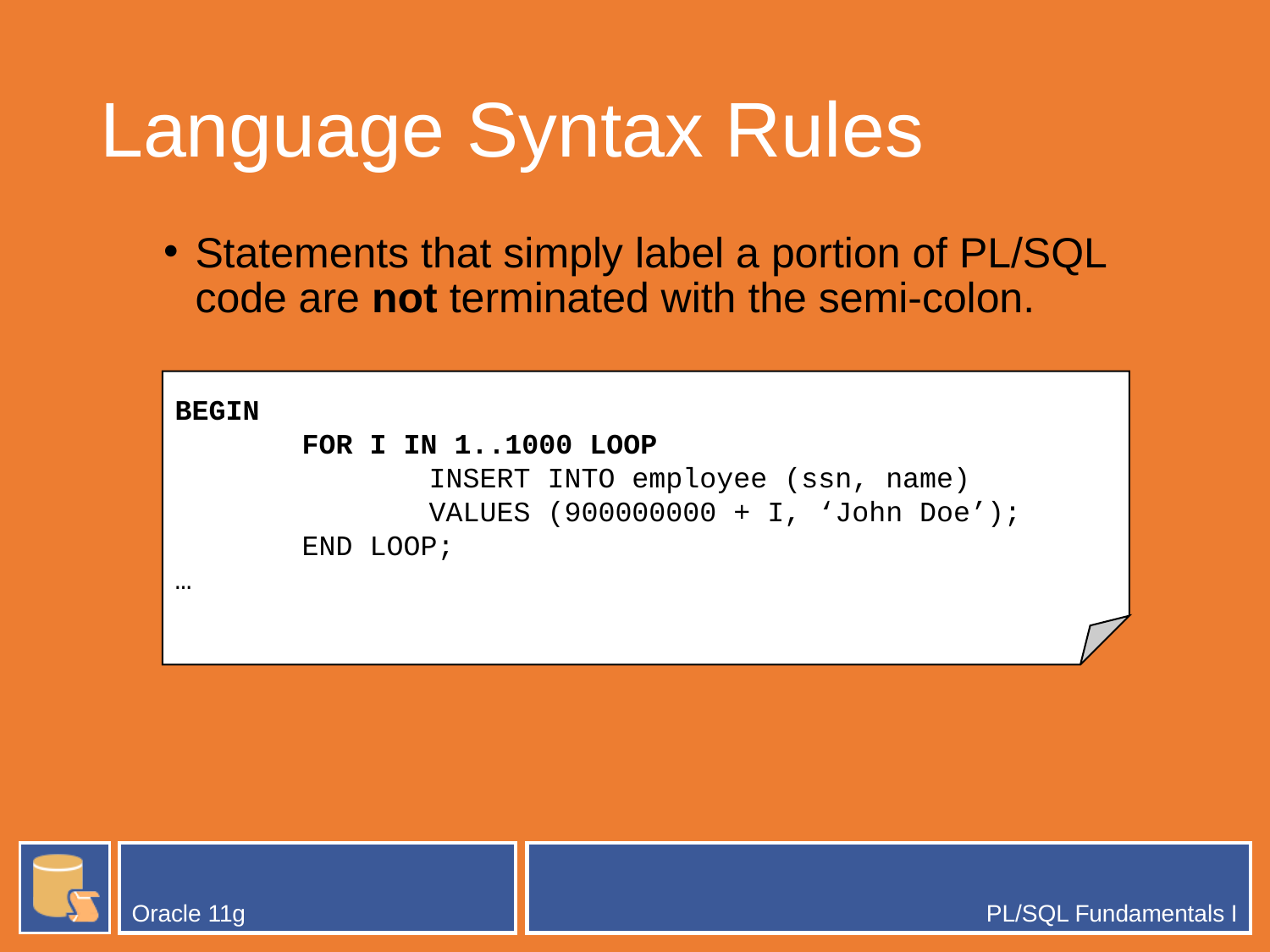

# Language Syntax Rules
Statements that simply label a portion of PL/SQL code are not terminated with the semi-colon.
BEGIN
	FOR I IN 1..1000 LOOP
		INSERT INTO employee (ssn, name)
		VALUES (900000000 + I, ‘John Doe’);
	END LOOP;
…